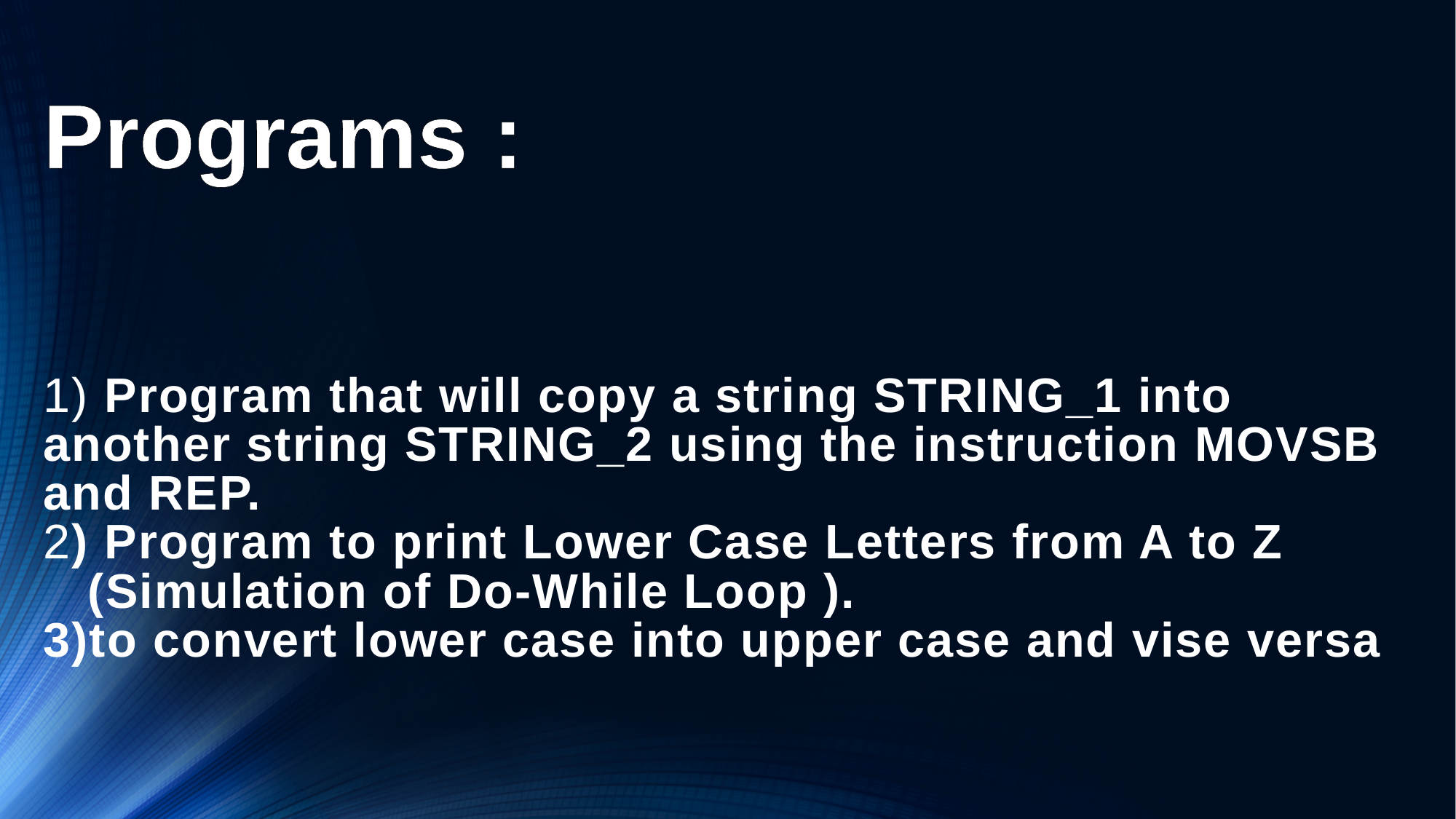

Programs :
# 1) Program that will copy a string STRING_1 into another string STRING_2 using the instruction MOVSB and REP. 2) Program to print Lower Case Letters from A to Z            (Simulation of Do-While Loop ). 3)to convert lower case into upper case and vise versa